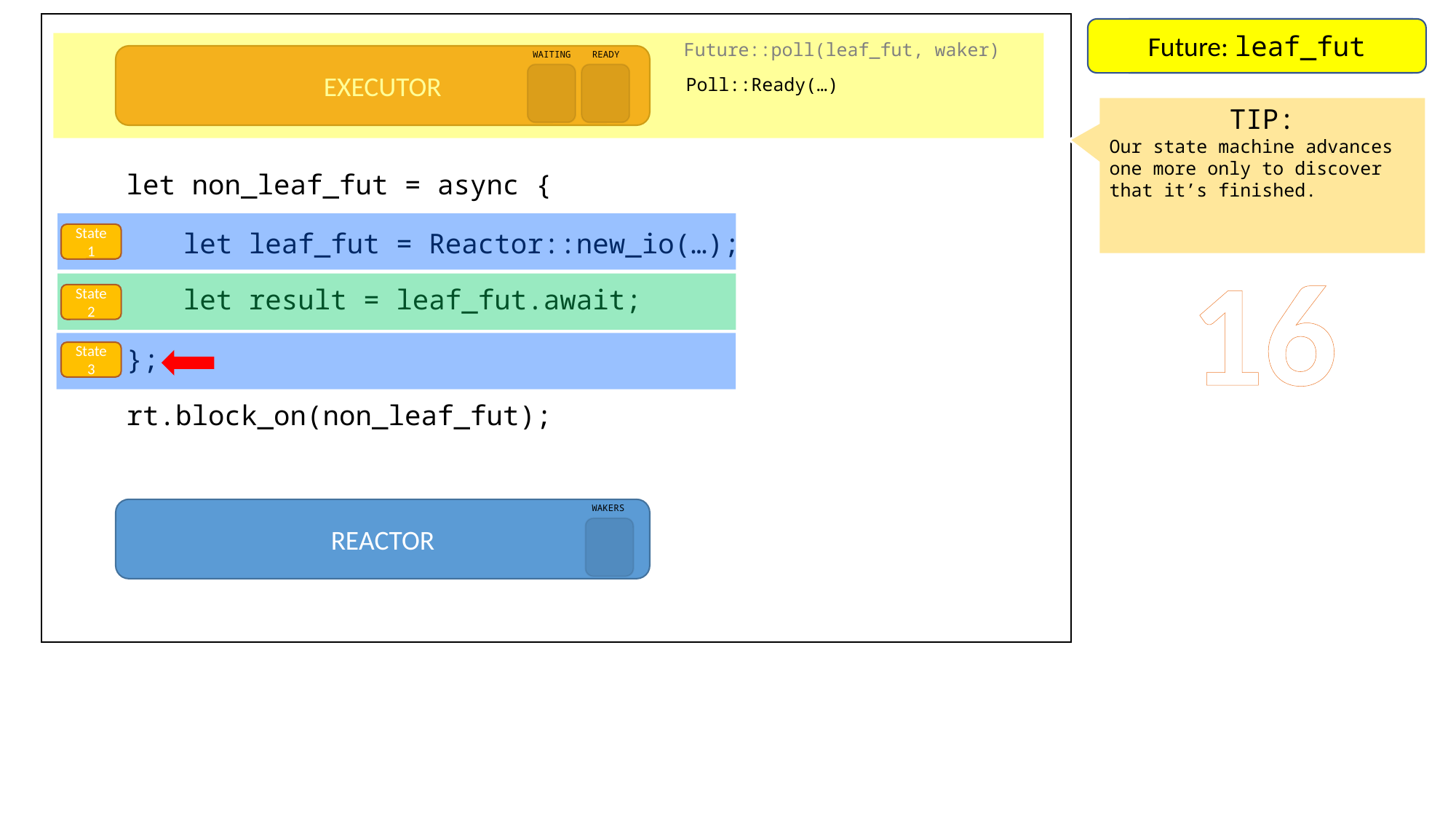

Future: leaf_fut
Future: io_resource
Future::poll(leaf_fut, waker)

WAITING

READY

EXECUTOR
Poll::Ready(…)

TIP:
Our state machine advances one more only to discover that it’s finished.
let non_leaf_fut = async {

let leaf_fut = Reactor::new_io(…);
State 1
16

let result = leaf_fut.await;
State 2

};
State 3

rt.block_on(non_leaf_fut);
WAKERS

REACTOR